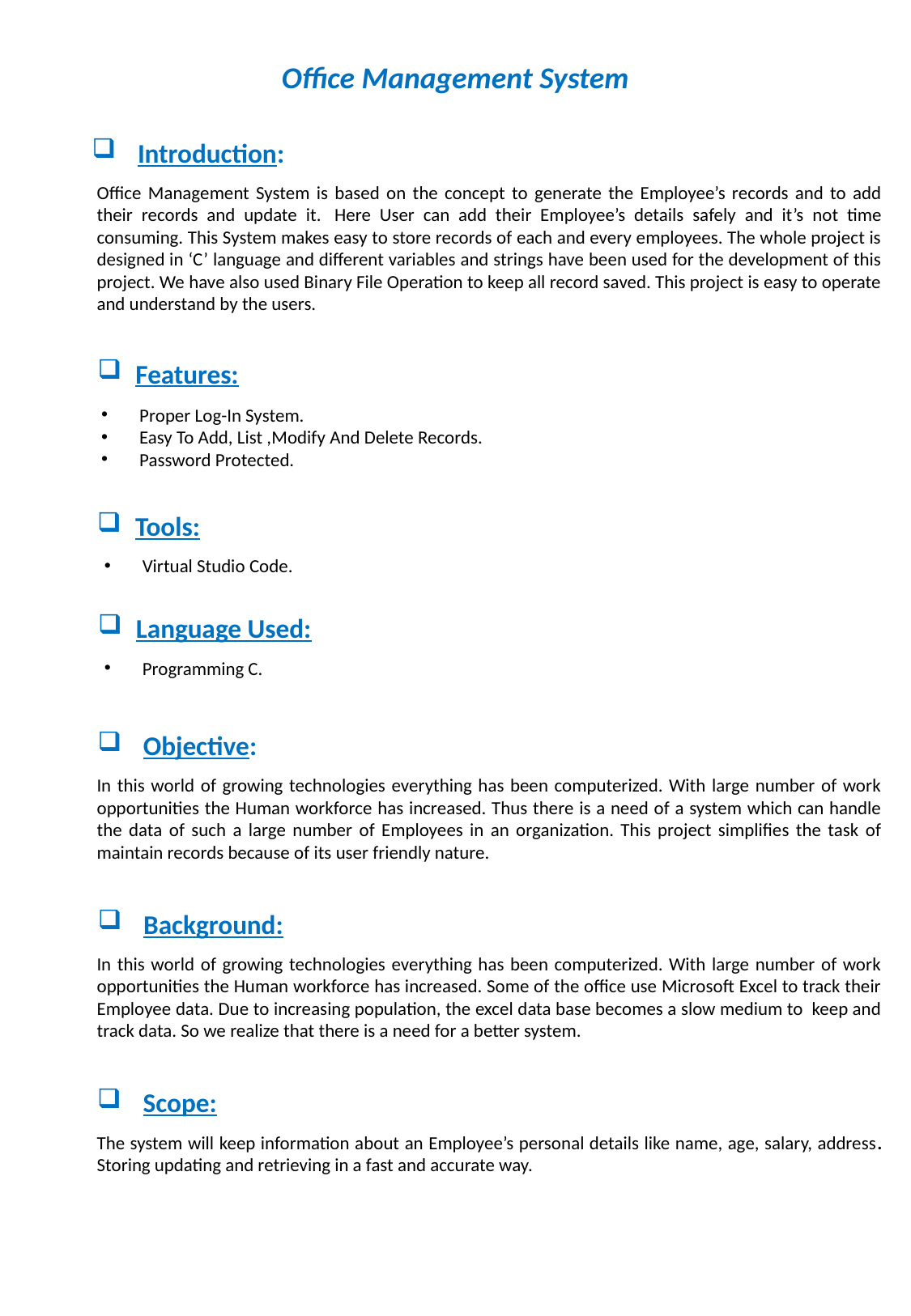

Office Management System
Introduction:
Office Management System is based on the concept to generate the Employee’s records and to add their records and update it.  Here User can add their Employee’s details safely and it’s not time consuming. This System makes easy to store records of each and every employees. The whole project is designed in ‘C’ language and different variables and strings have been used for the development of this project. We have also used Binary File Operation to keep all record saved. This project is easy to operate and understand by the users.
Features:
Proper Log-In System.
Easy To Add, List ,Modify And Delete Records.
Password Protected.
Tools:
Virtual Studio Code.
Language Used:
Programming C.
Objective:
In this world of growing technologies everything has been computerized. With large number of work opportunities the Human workforce has increased. Thus there is a need of a system which can handle the data of such a large number of Employees in an organization. This project simplifies the task of maintain records because of its user friendly nature.
Background:
In this world of growing technologies everything has been computerized. With large number of work opportunities the Human workforce has increased. Some of the office use Microsoft Excel to track their Employee data. Due to increasing population, the excel data base becomes a slow medium to  keep and track data. So we realize that there is a need for a better system.
Scope:
The system will keep information about an Employee’s personal details like name, age, salary, address. Storing updating and retrieving in a fast and accurate way.